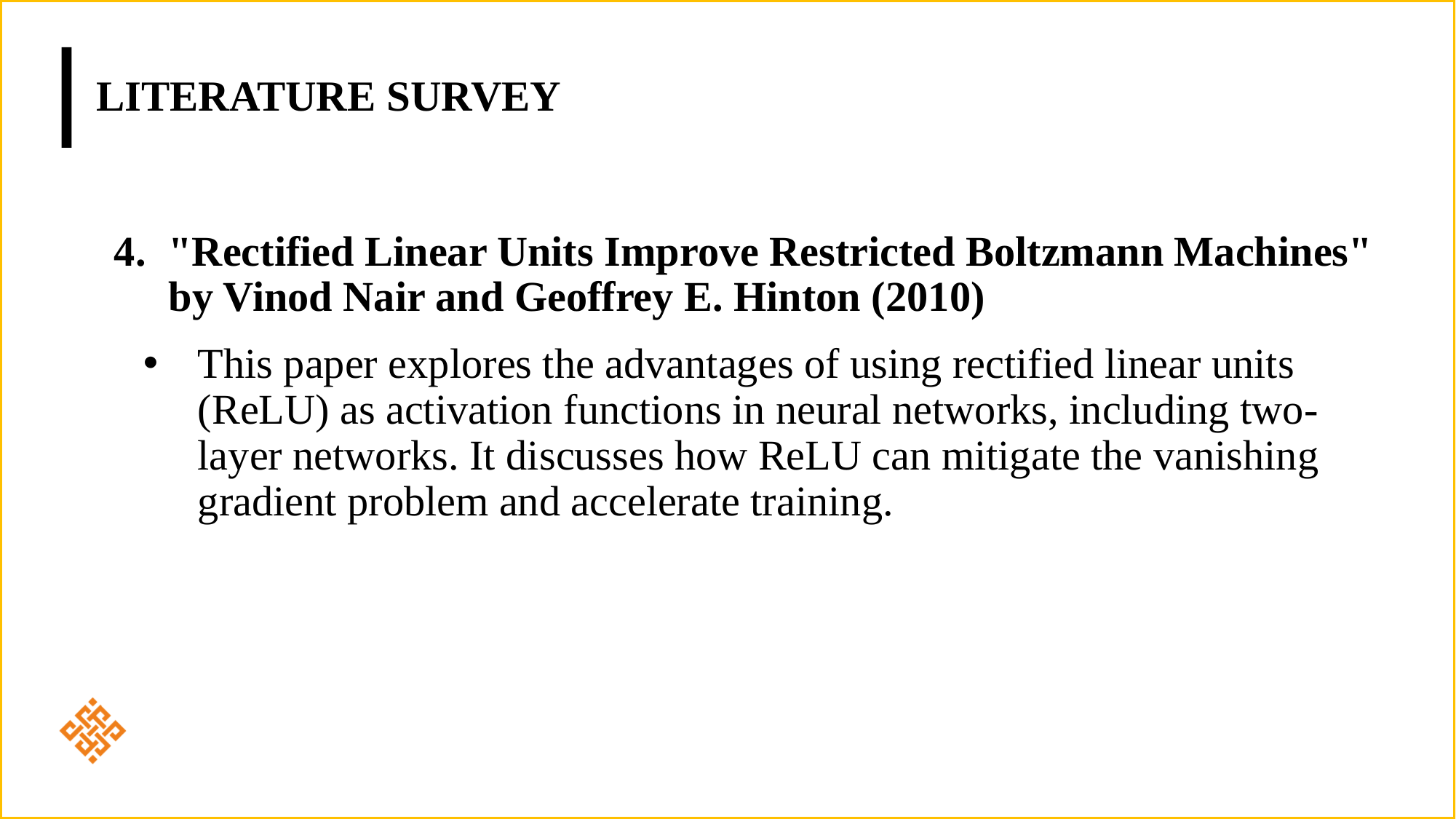

# Literature survey
"Rectified Linear Units Improve Restricted Boltzmann Machines" by Vinod Nair and Geoffrey E. Hinton (2010)
This paper explores the advantages of using rectified linear units (ReLU) as activation functions in neural networks, including two-layer networks. It discusses how ReLU can mitigate the vanishing gradient problem and accelerate training.